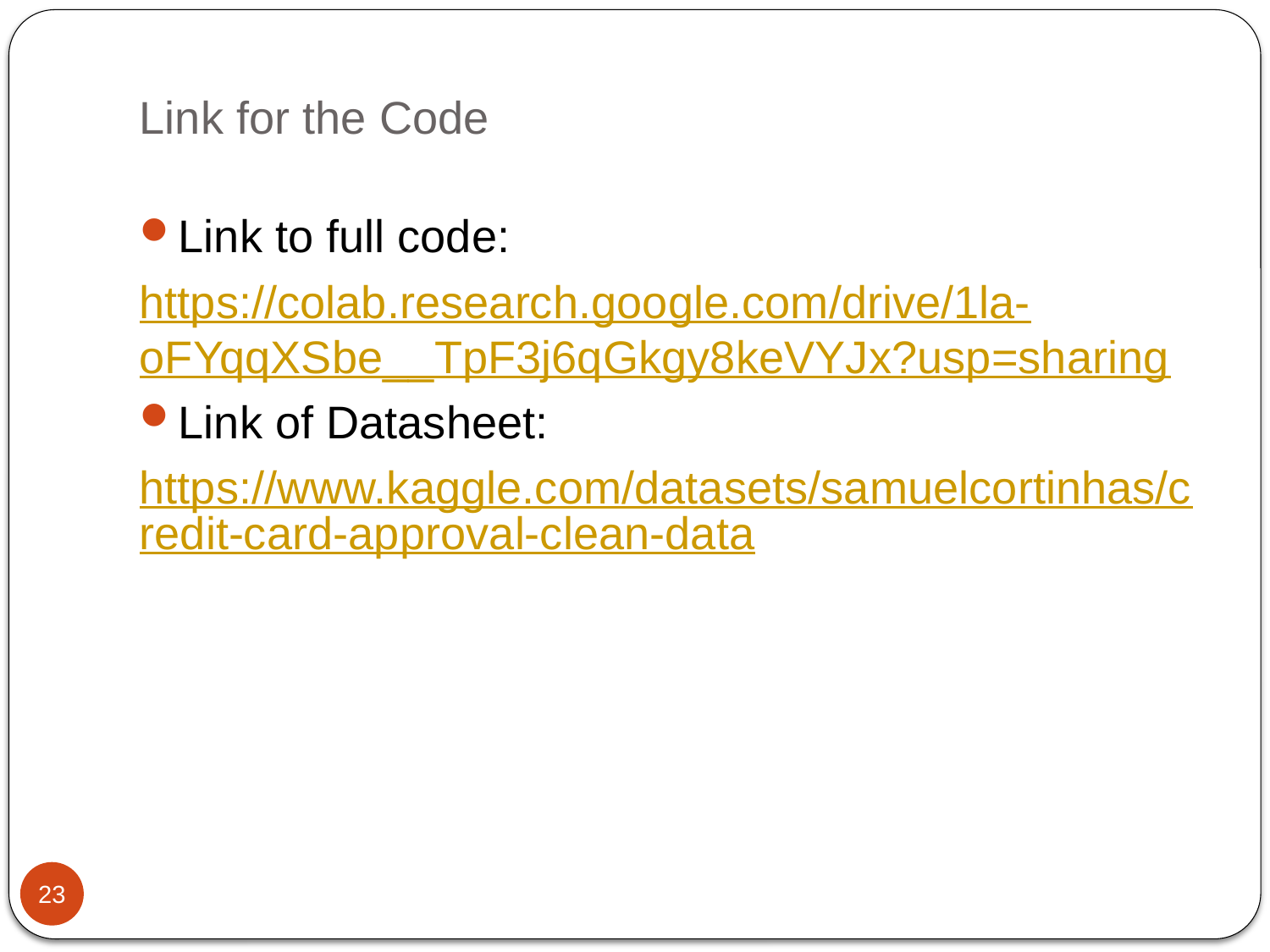

# Link for the Code
Link to full code:
https://colab.research.google.com/drive/1la-oFYqqXSbe__TpF3j6qGkgy8keVYJx?usp=sharing
Link of Datasheet:
https://www.kaggle.com/datasets/samuelcortinhas/credit-card-approval-clean-data

23